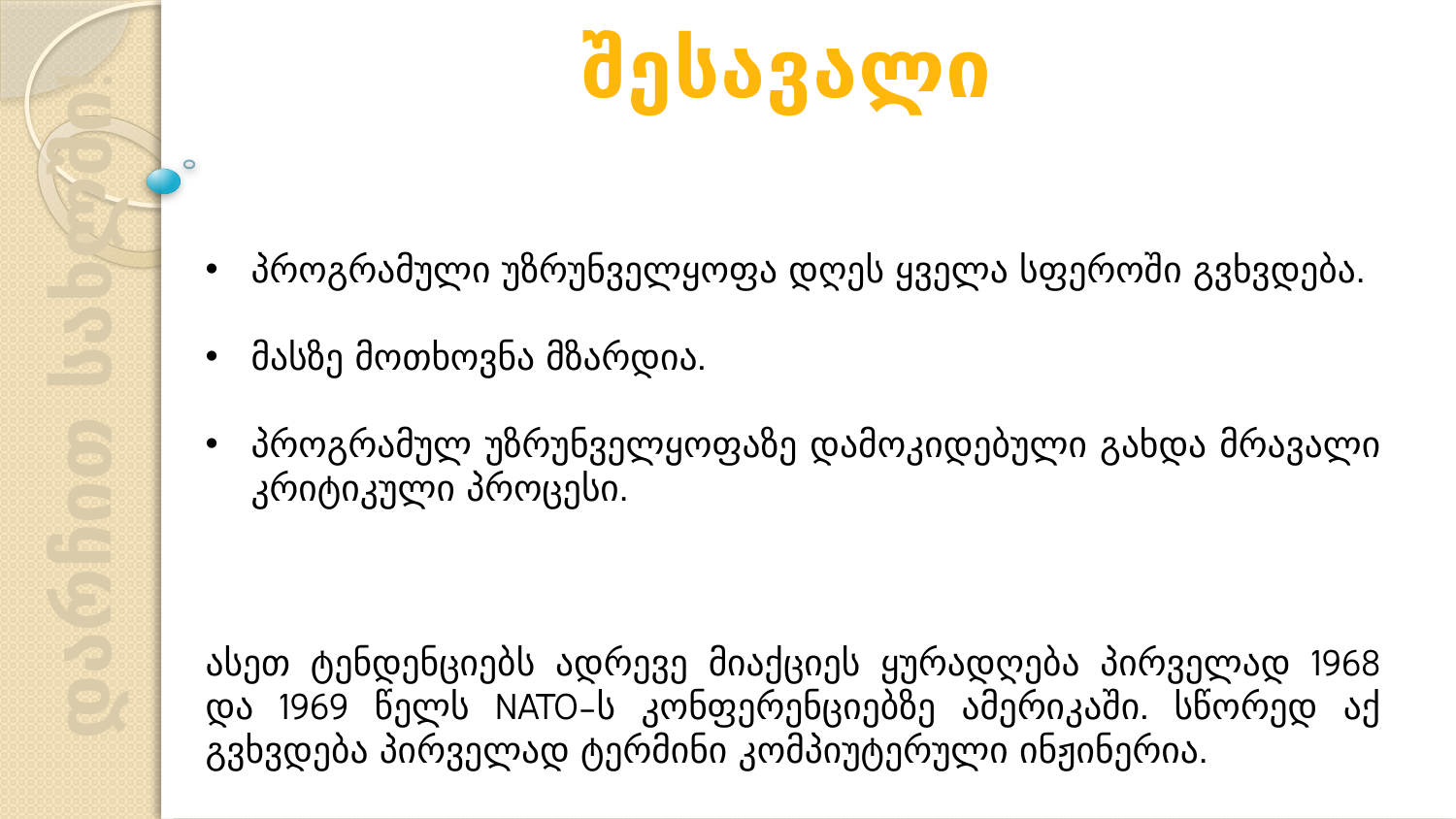

შესავალი
პროგრამული უზრუნველყოფა დღეს ყველა სფეროში გვხვდება.

მასზე მოთხოვნა მზარდია.

პროგრამულ უზრუნველყოფაზე დამოკიდებული გახდა მრავალი კრიტიკული პროცესი.

ასეთ ტენდენციებს ადრევე მიაქციეს ყურადღება პირველად 1968 და 1969 წელს NATO–ს კონფერენციებზე ამერიკაში. სწორედ აქ გვხვდება პირველად ტერმინი კომპიუტერული ინჟინერია.
დარჩით სახლში!